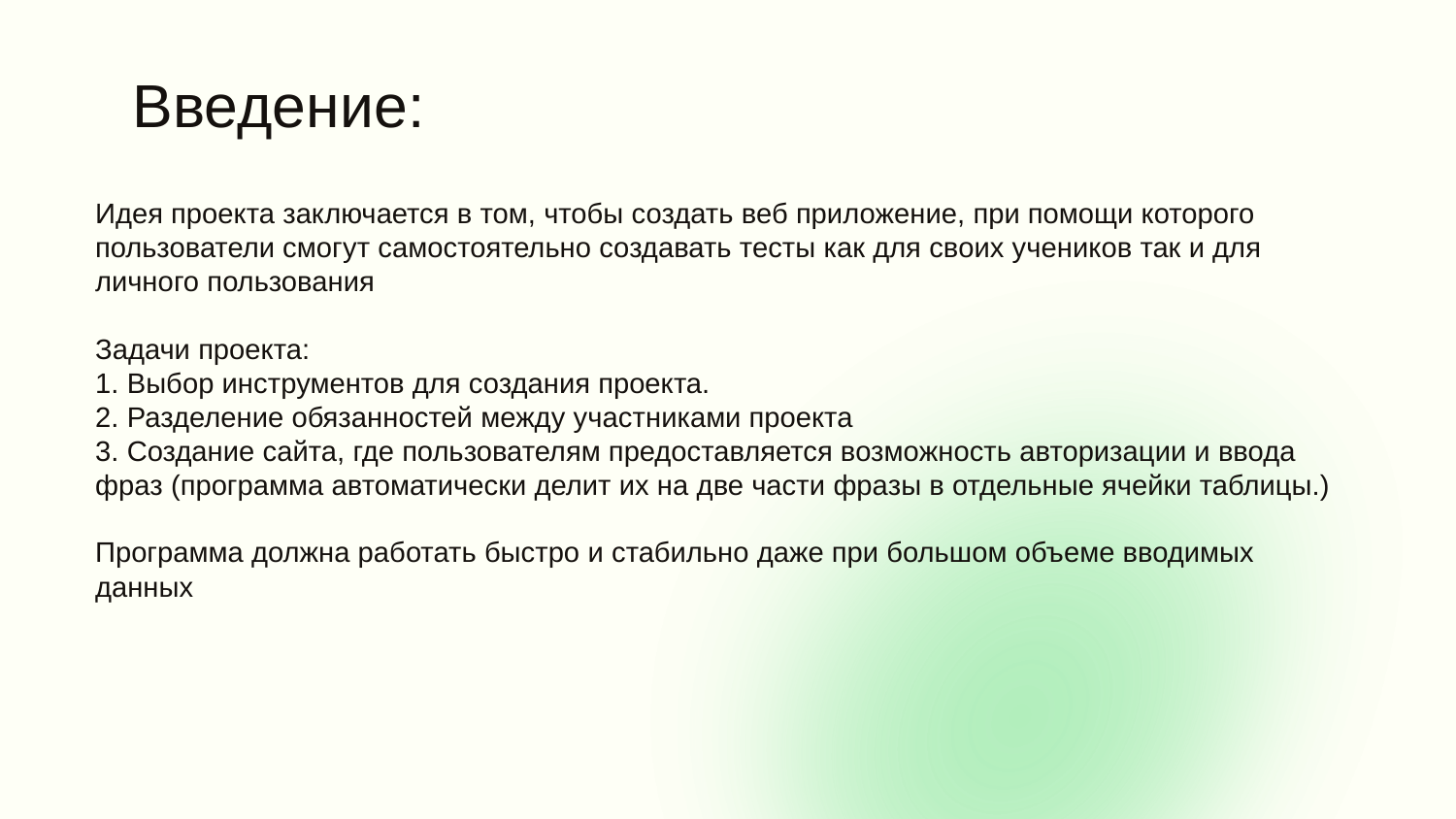

# Введение:
Идея проекта заключается в том, чтобы создать веб приложение, при помощи которого пользователи смогут самостоятельно создавать тесты как для своих учеников так и для личного пользования

Задачи проекта:
1. Выбор инструментов для создания проекта.
2. Разделение обязанностей между участниками проекта
3. Создание сайта, где пользователям предоставляется возможность авторизации и ввода фраз (программа автоматически делит их на две части фразы в отдельные ячейки таблицы.)

Программа должна работать быстро и стабильно даже при большом объеме вводимых данных